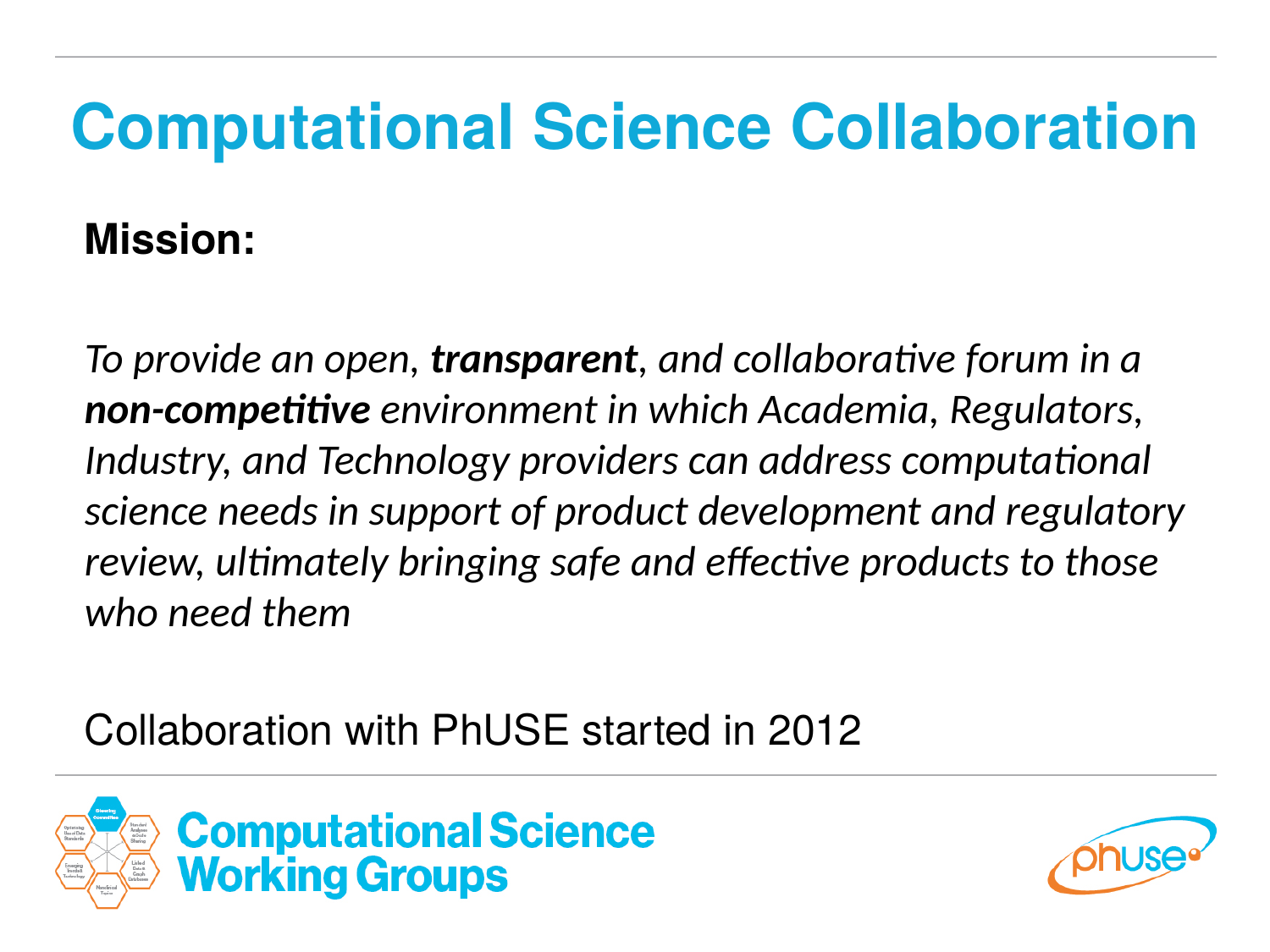

Computational Science Collaboration
Mission:

To provide an open, transparent, and collaborative forum in a non-competitive environment in which Academia, Regulators, Industry, and Technology providers can address computational science needs in support of product development and regulatory review, ultimately bringing safe and effective products to those who need them

Collaboration with PhUSE started in 2012